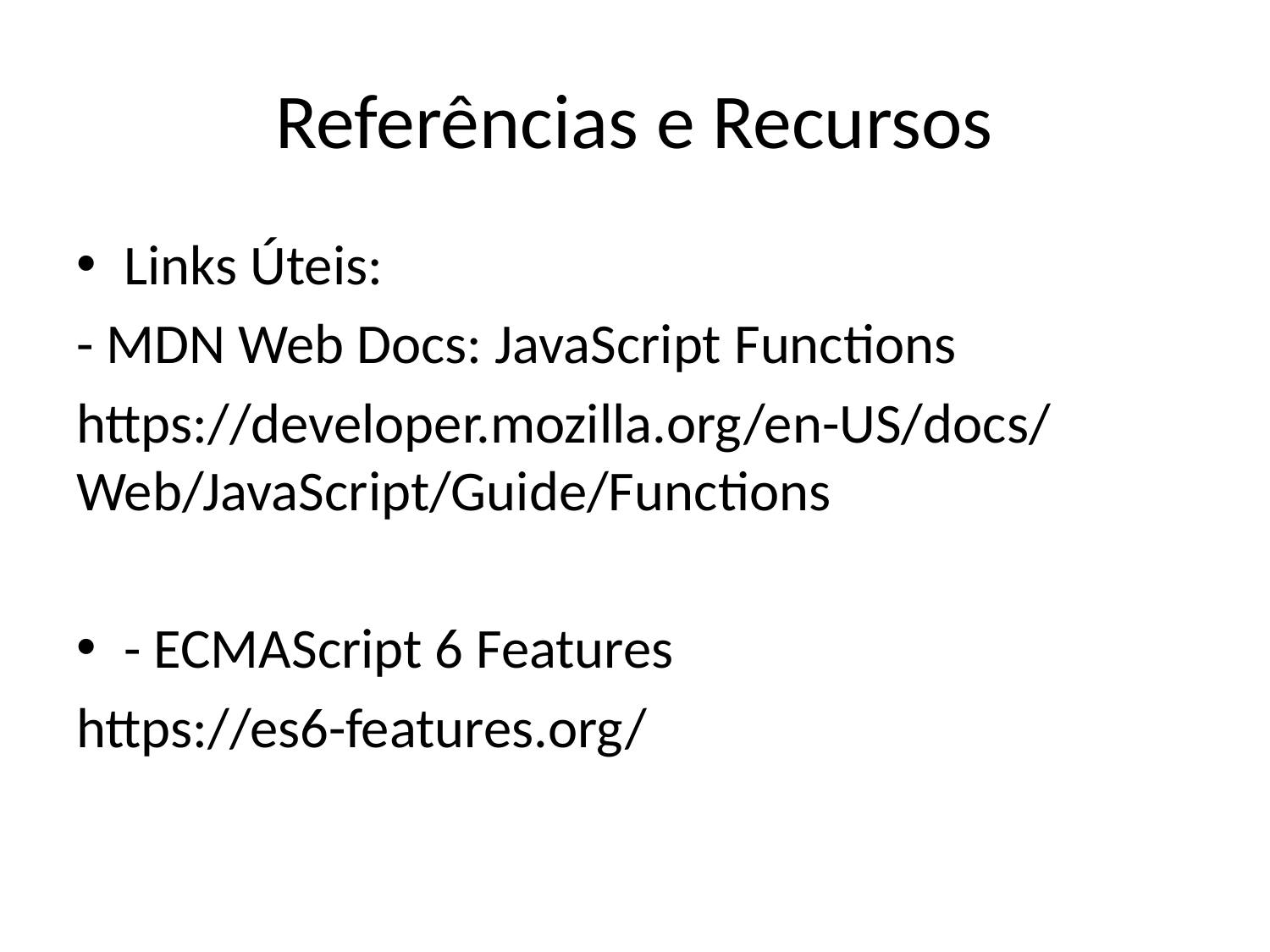

# Referências e Recursos
Links Úteis:
- MDN Web Docs: JavaScript Functions
https://developer.mozilla.org/en-US/docs/Web/JavaScript/Guide/Functions

- ECMAScript 6 Features
https://es6-features.org/